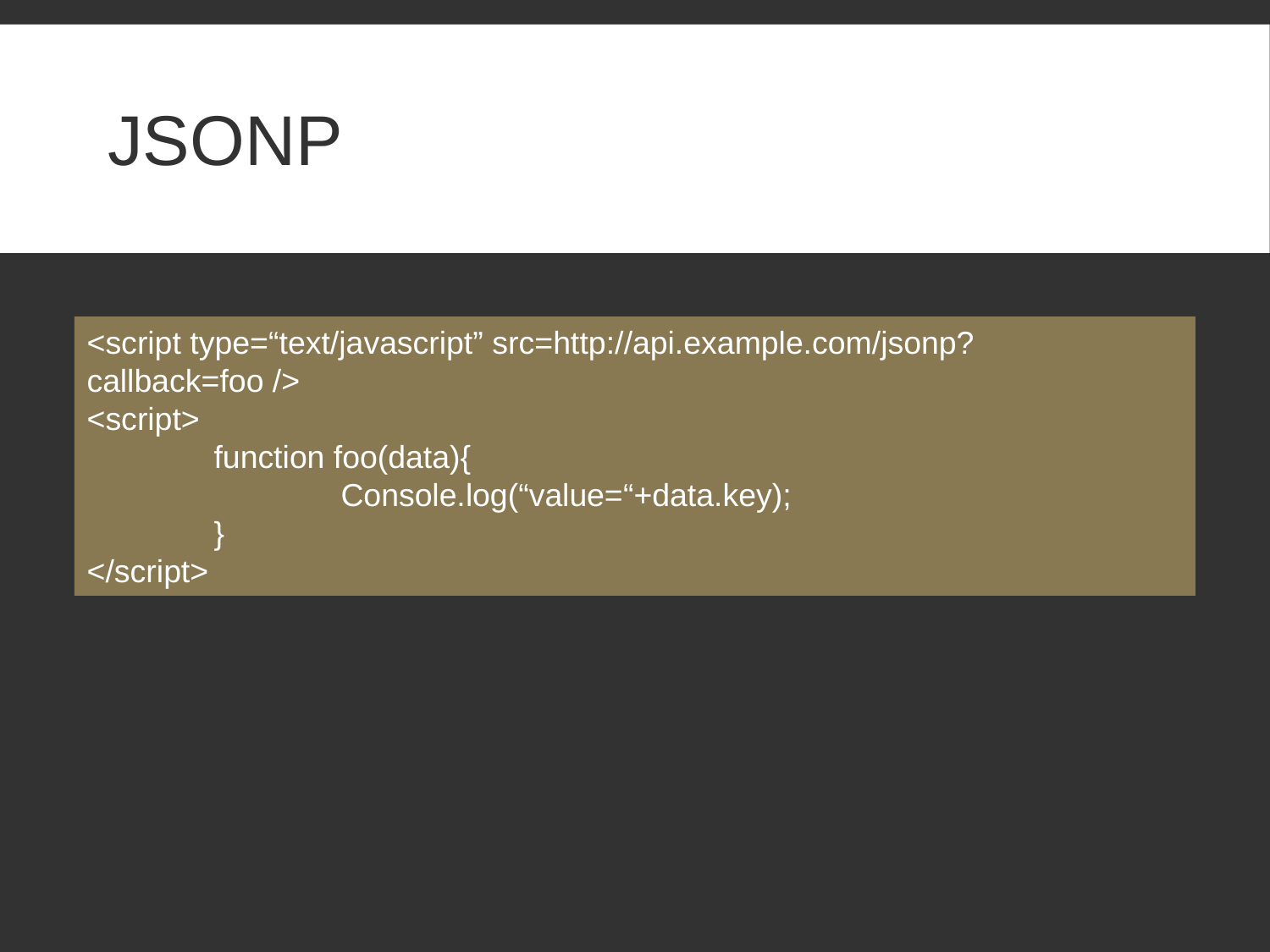

# JSONP
<script type=“text/javascript” src=http://api.example.com/jsonp?callback=foo />
<script>
	function foo(data){
		Console.log(“value=“+data.key);
	}
</script>